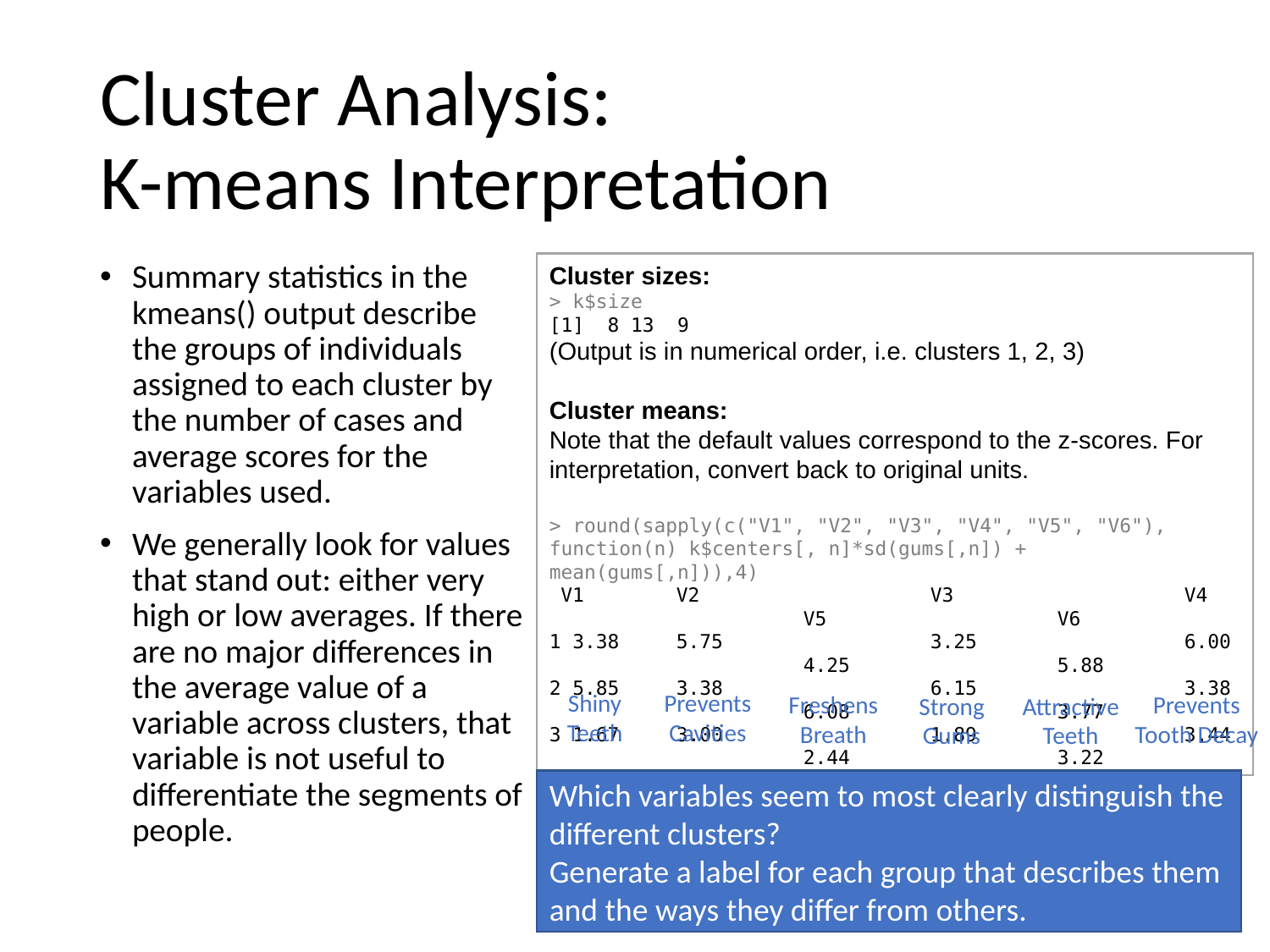

# Cluster Analysis: K-means Interpretation
Summary statistics in the kmeans() output describe the groups of individuals assigned to each cluster by the number of cases and average scores for the variables used.
We generally look for values that stand out: either very high or low averages. If there are no major differences in the average value of a variable across clusters, that variable is not useful to differentiate the segments of people.
Cluster sizes:
> k$size
[1]  8 13  9
(Output is in numerical order, i.e. clusters 1, 2, 3)

Cluster means:
Note that the default values correspond to the z-scores. For interpretation, convert back to original units.

> round(sapply(c("V1", "V2", "V3", "V4", "V5", "V6"), function(n) k$centers[, n]*sd(gums[,n]) + mean(gums[,n])),4)
 V1   	V2   		V3   		V4   		V5   		V6
1 3.38 	5.75 		3.25 		6.00 		4.25 		5.88
2 5.85 	3.38 		6.15 		3.38 		6.08 		3.77
3 1.67 	3.00 		1.89 		3.44 		2.44 		3.22
Shiny Teeth
Prevents Cavities
Freshens Breath
Prevents Tooth Decay
Strong Gums
Attractive Teeth
Which variables seem to most clearly distinguish the different clusters?
Generate a label for each group that describes them and the ways they differ from others.